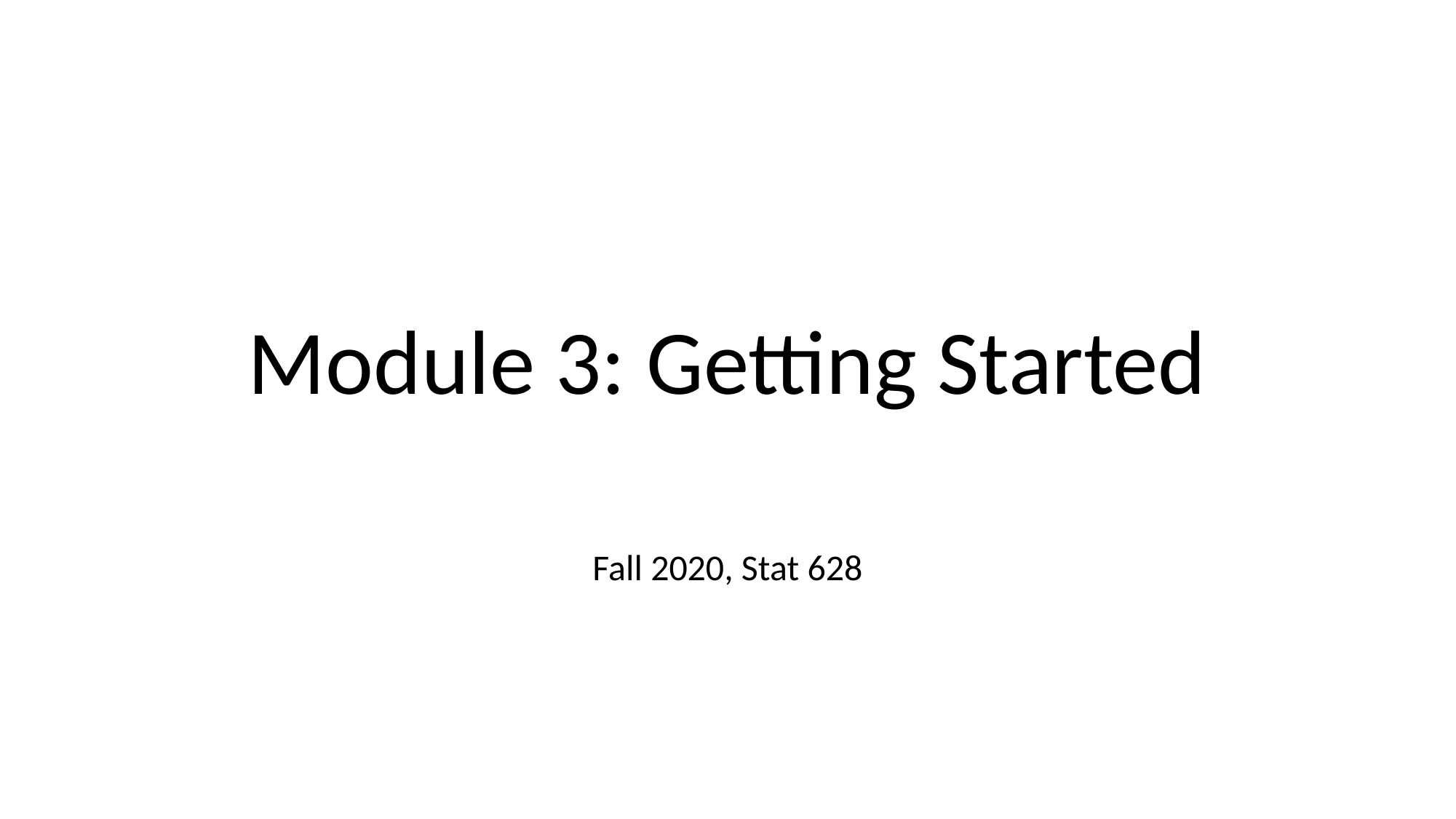

# Module 3: Getting Started

Fall 2020, Stat 628